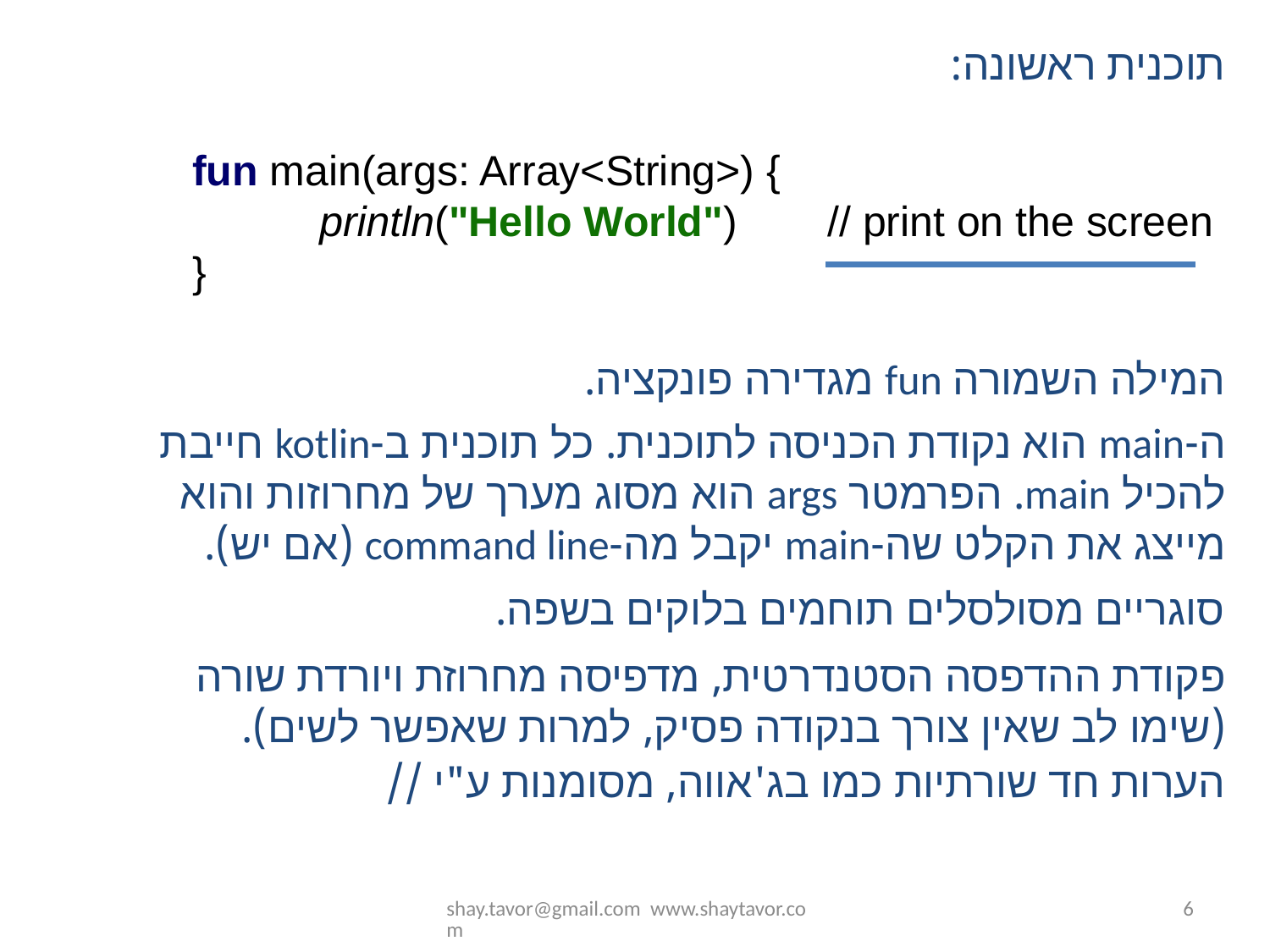

תוכנית ראשונה:
fun main(args: Array<String>) {
	println("Hello World")	// print on the screen
}
המילה השמורה fun מגדירה פונקציה.
ה-main הוא נקודת הכניסה לתוכנית. כל תוכנית ב-kotlin חייבת להכיל main. הפרמטר args הוא מסוג מערך של מחרוזות והוא מייצג את הקלט שה-main יקבל מה-command line (אם יש).
סוגריים מסולסלים תוחמים בלוקים בשפה.
פקודת ההדפסה הסטנדרטית, מדפיסה מחרוזת ויורדת שורה (שימו לב שאין צורך בנקודה פסיק, למרות שאפשר לשים).
הערות חד שורתיות כמו בג'אווה, מסומנות ע"י //
shay.tavor@gmail.com  www.shaytavor.com
6